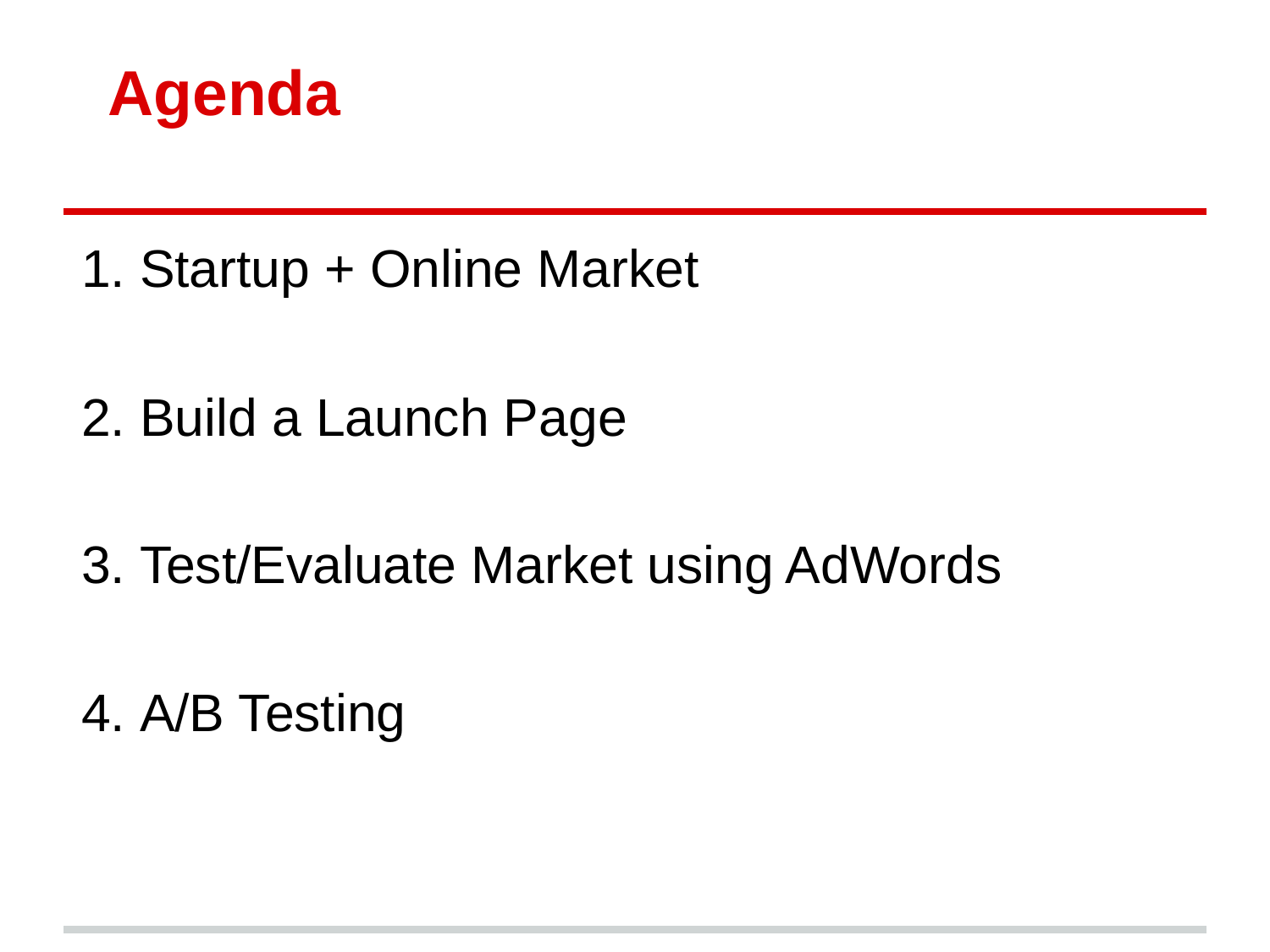

# Agenda
Startup + Online Market

Build a Launch Page

Test/Evaluate Market using AdWords

A/B Testing